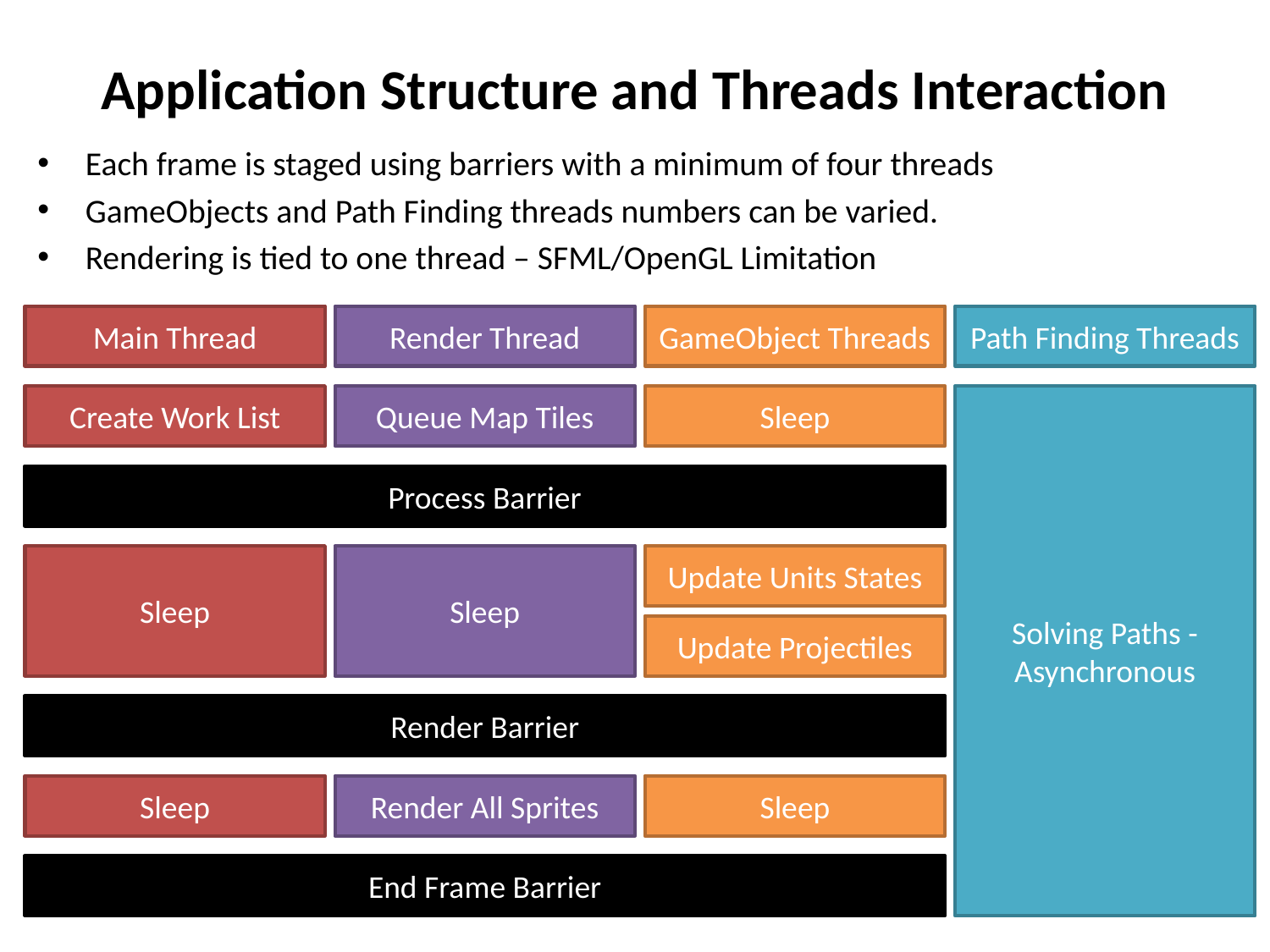

# Application Structure and Threads Interaction
Each frame is staged using barriers with a minimum of four threads
GameObjects and Path Finding threads numbers can be varied.
Rendering is tied to one thread – SFML/OpenGL Limitation

Main Thread
Render Thread
GameObject Threads
Path Finding Threads
Create Work List
Queue Map Tiles
Sleep
Solving Paths - Asynchronous
Process Barrier
Sleep
Sleep
Update Units States
Update Projectiles
Render Barrier
Sleep
Render All Sprites
Sleep
End Frame Barrier